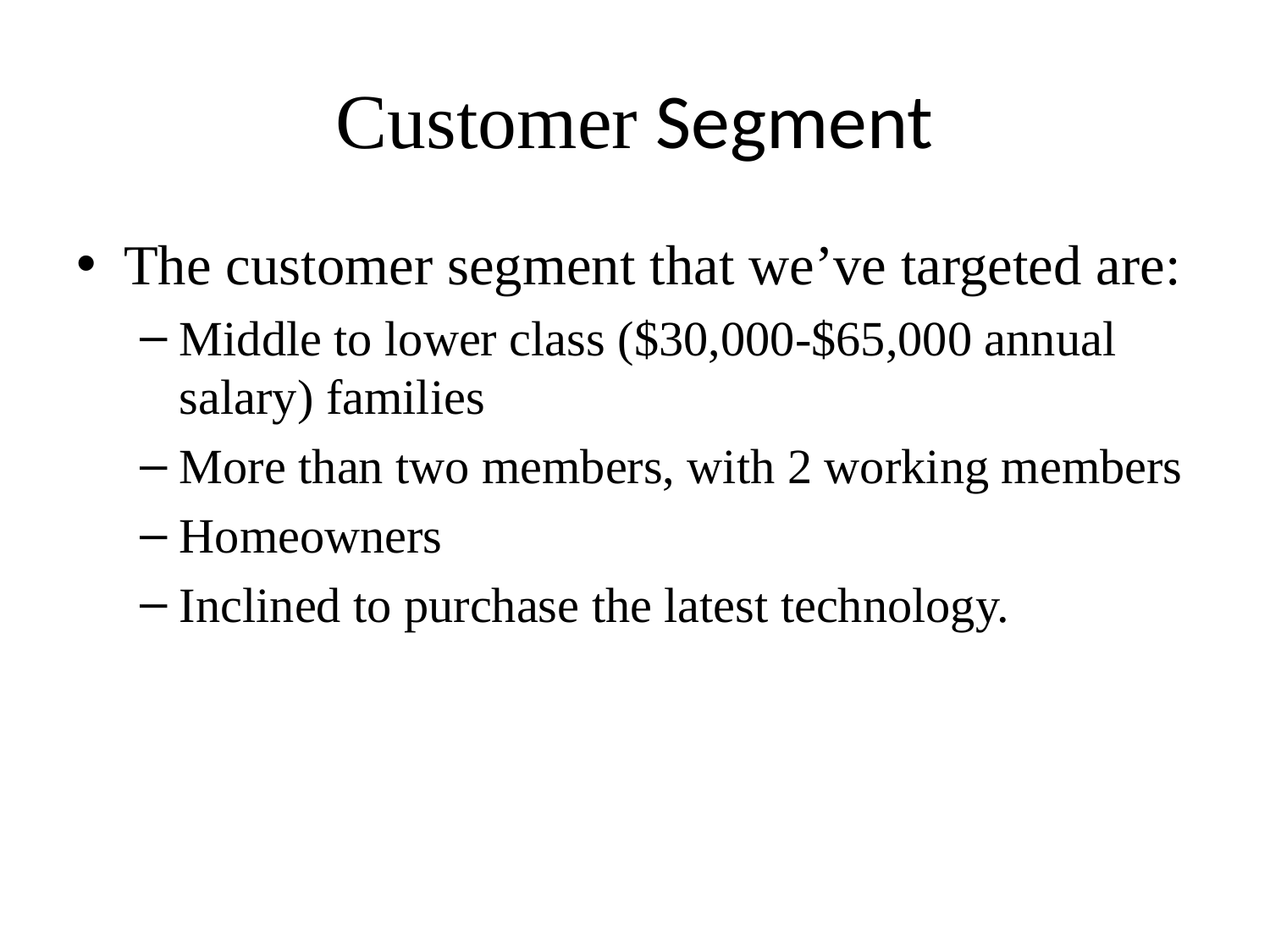

# Customer Segment
The customer segment that we’ve targeted are:
Middle to lower class ($30,000-$65,000 annual salary) families
More than two members, with 2 working members
Homeowners
Inclined to purchase the latest technology.